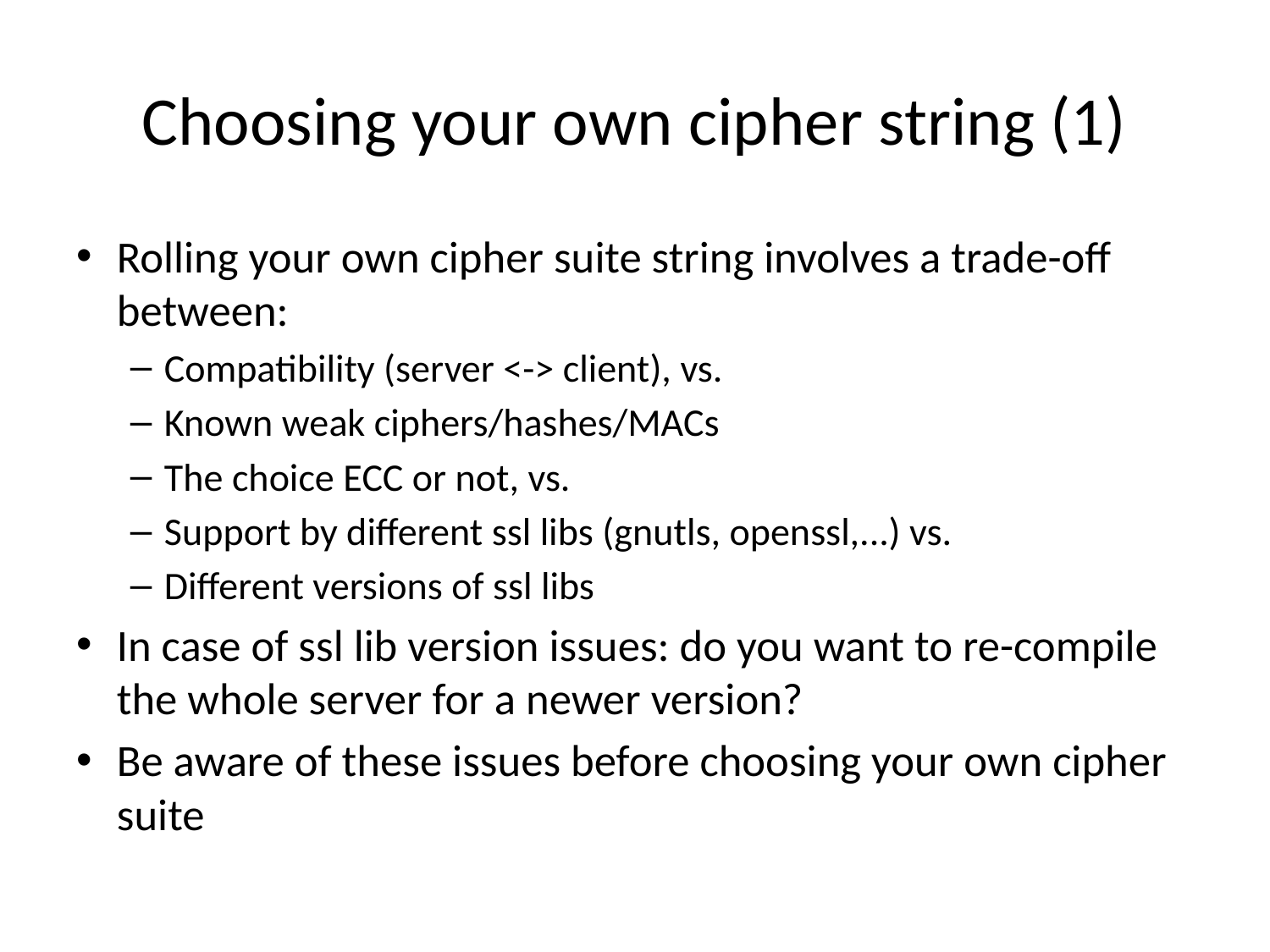

# Choosing your own cipher string (1)
Rolling your own cipher suite string involves a trade-off between:
Compatibility (server <-> client), vs.
Known weak ciphers/hashes/MACs
The choice ECC or not, vs.
Support by different ssl libs (gnutls, openssl,...) vs.
Different versions of ssl libs
In case of ssl lib version issues: do you want to re-compile the whole server for a newer version?
Be aware of these issues before choosing your own cipher suite